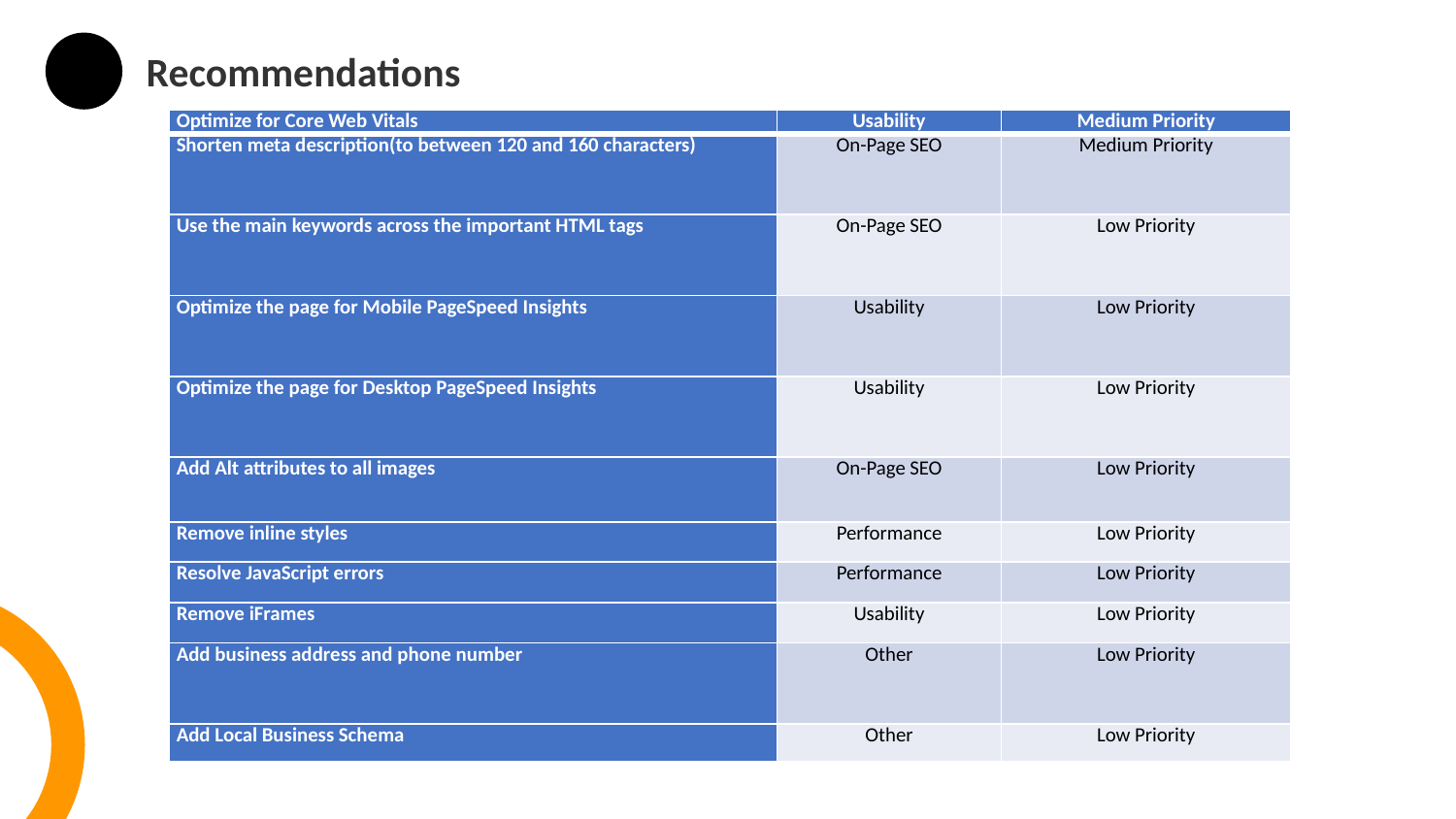

Recommendations

| Optimize for Core Web Vitals | Usability | Medium Priority |
| --- | --- | --- |
| Shorten meta description(to between 120 and 160 characters) | On-Page SEO | Medium Priority |
| Use the main keywords across the important HTML tags | On-Page SEO | Low Priority |
| Optimize the page for Mobile PageSpeed Insights | Usability | Low Priority |
| Optimize the page for Desktop PageSpeed Insights | Usability | Low Priority |
| Add Alt attributes to all images | On-Page SEO | Low Priority |
| Remove inline styles | Performance | Low Priority |
| Resolve JavaScript errors | Performance | Low Priority |
| Remove iFrames | Usability | Low Priority |
| Add business address and phone number | Other | Low Priority |
| Add Local Business Schema | Other | Low Priority |